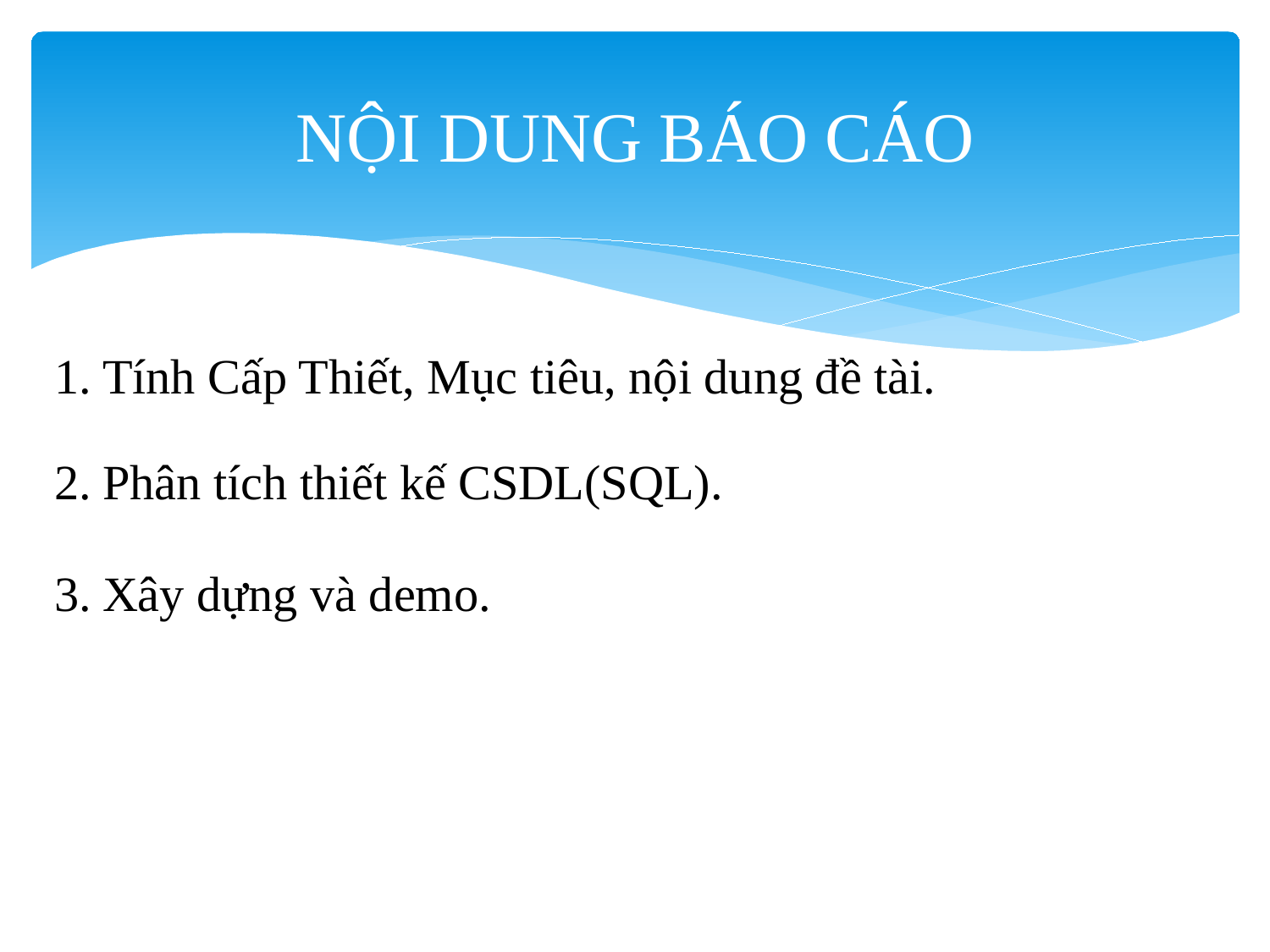

# NỘI DUNG BÁO CÁO
Tính Cấp Thiết, Mục tiêu, nội dung đề tài.
Phân tích thiết kế CSDL(SQL).
Xây dựng và demo.